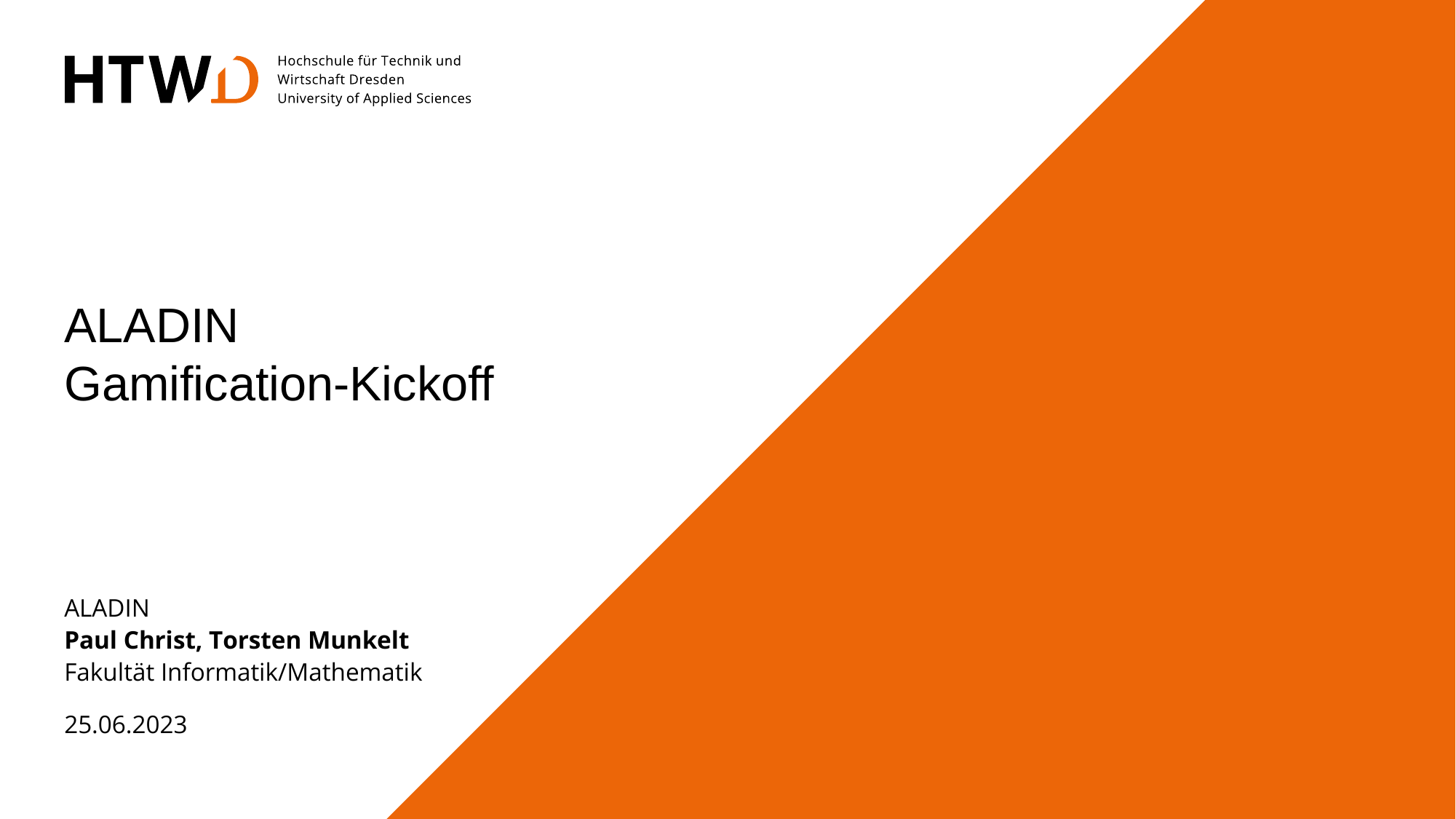

# ALADIN Gamification-Kickoff
ALADIN
Paul Christ, Torsten Munkelt
Fakultät Informatik/Mathematik
25.06.2023